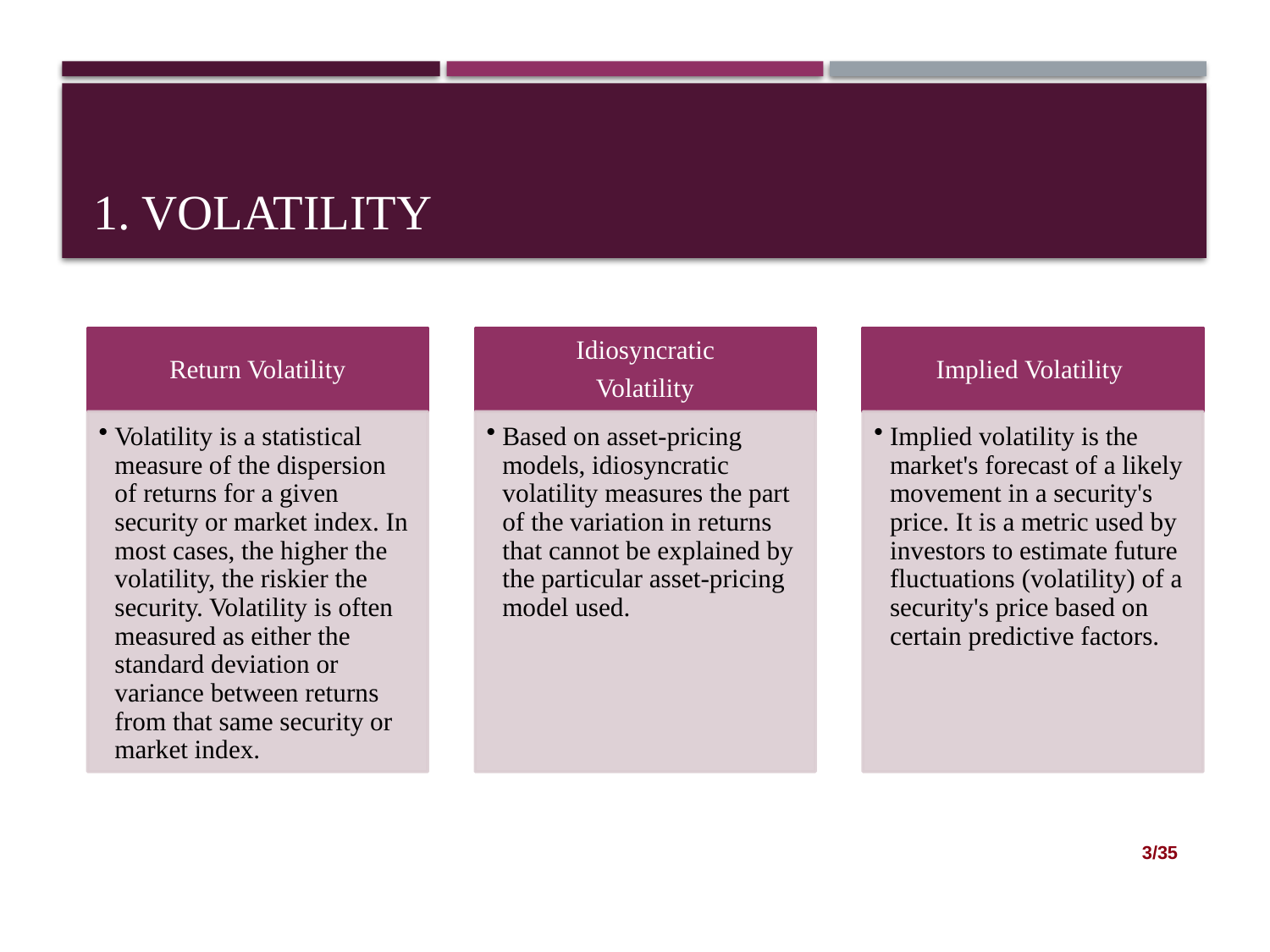

# 1. Volatility
Return Volatility
Volatility is a statistical measure of the dispersion of returns for a given security or market index. In most cases, the higher the volatility, the riskier the security. Volatility is often measured as either the standard deviation or variance between returns from that same security or market index.
Idiosyncratic
Volatility
Based on asset-pricing models, idiosyncratic volatility measures the part of the variation in returns that cannot be explained by the particular asset-pricing model used.
Implied Volatility
Implied volatility is the market's forecast of a likely movement in a security's price. It is a metric used by investors to estimate future fluctuations (volatility) of a security's price based on certain predictive factors.
3/35